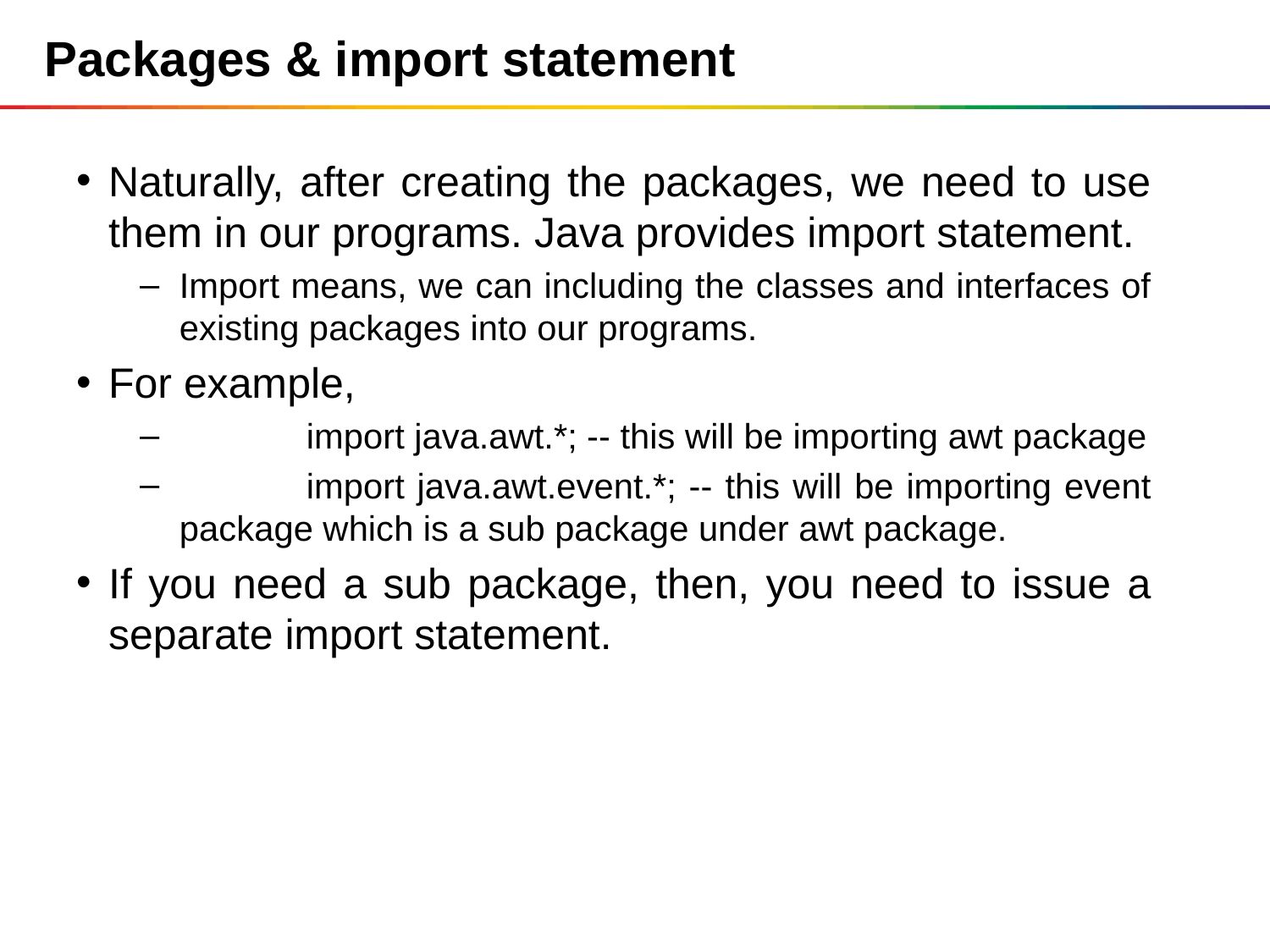

Packages & import statement
Naturally, after creating the packages, we need to use them in our programs. Java provides import statement.
Import means, we can including the classes and interfaces of existing packages into our programs.
For example,
	import java.awt.*; -- this will be importing awt package
	import java.awt.event.*; -- this will be importing event package which is a sub package under awt package.
If you need a sub package, then, you need to issue a separate import statement.